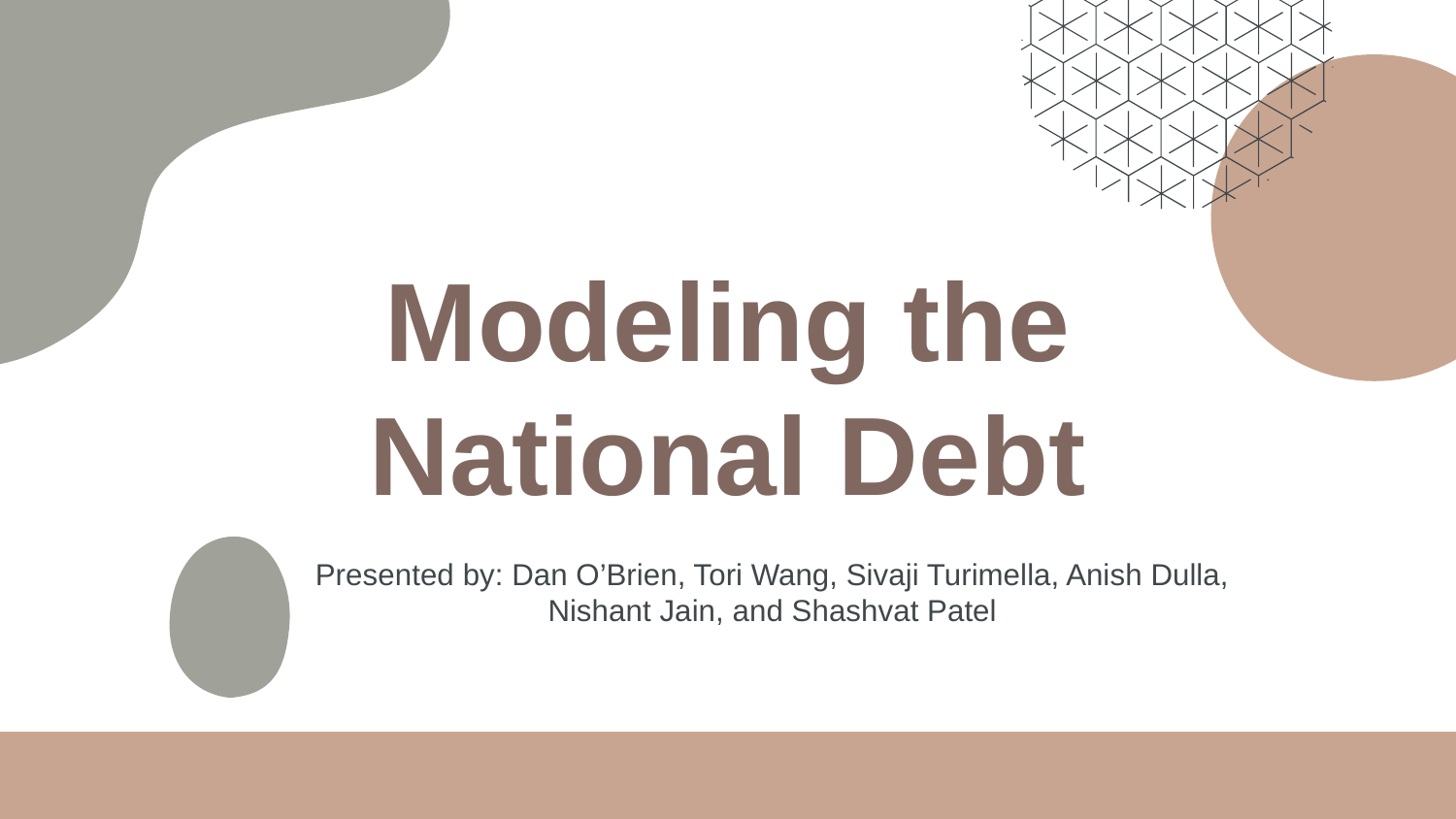

# Modeling the National Debt
Presented by: Dan O’Brien, Tori Wang, Sivaji Turimella, Anish Dulla, Nishant Jain, and Shashvat Patel